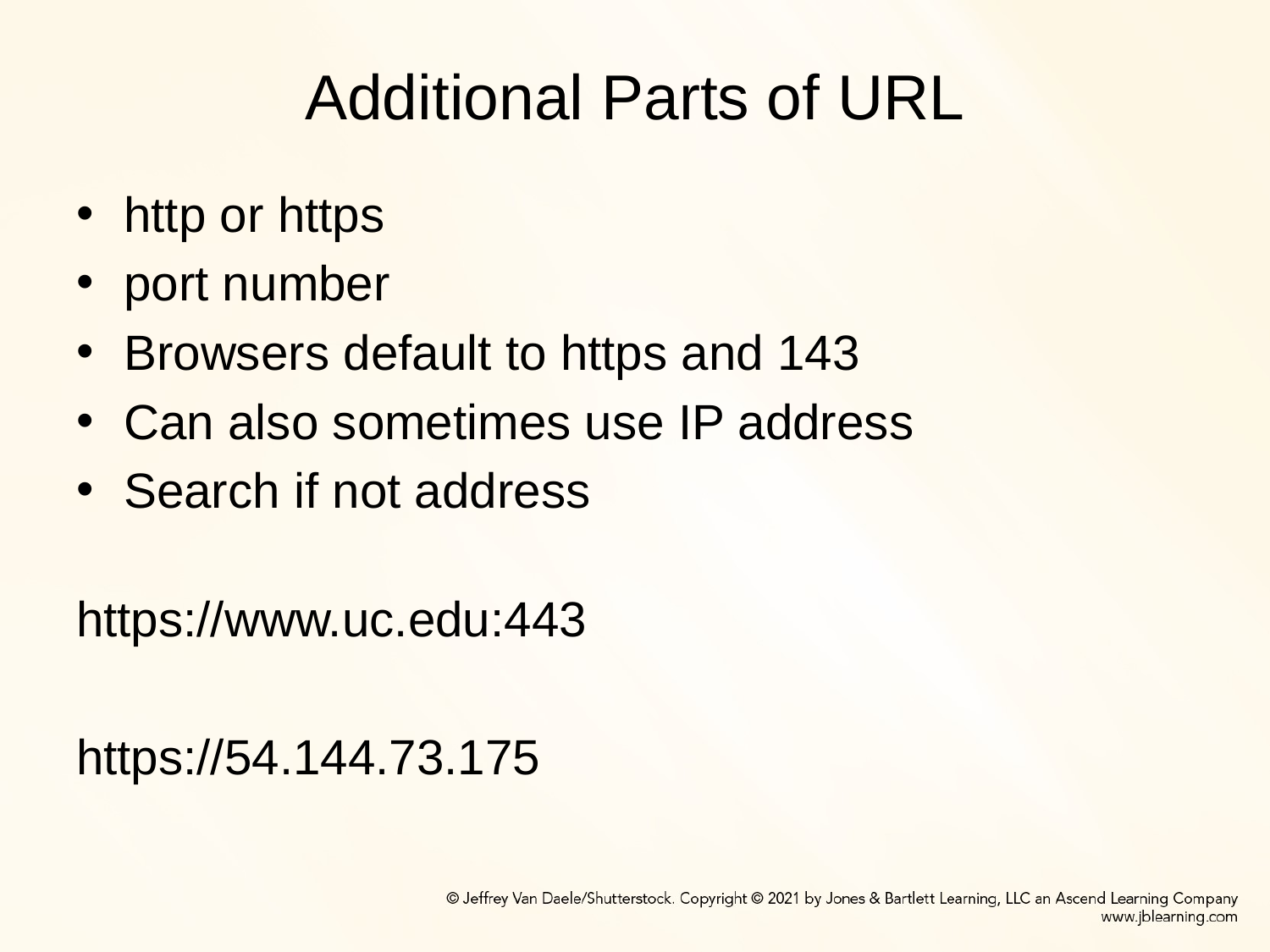

# Additional Parts of URL
http or https
port number
Browsers default to https and 143
Can also sometimes use IP address
Search if not address
https://www.uc.edu:443

https://54.144.73.175